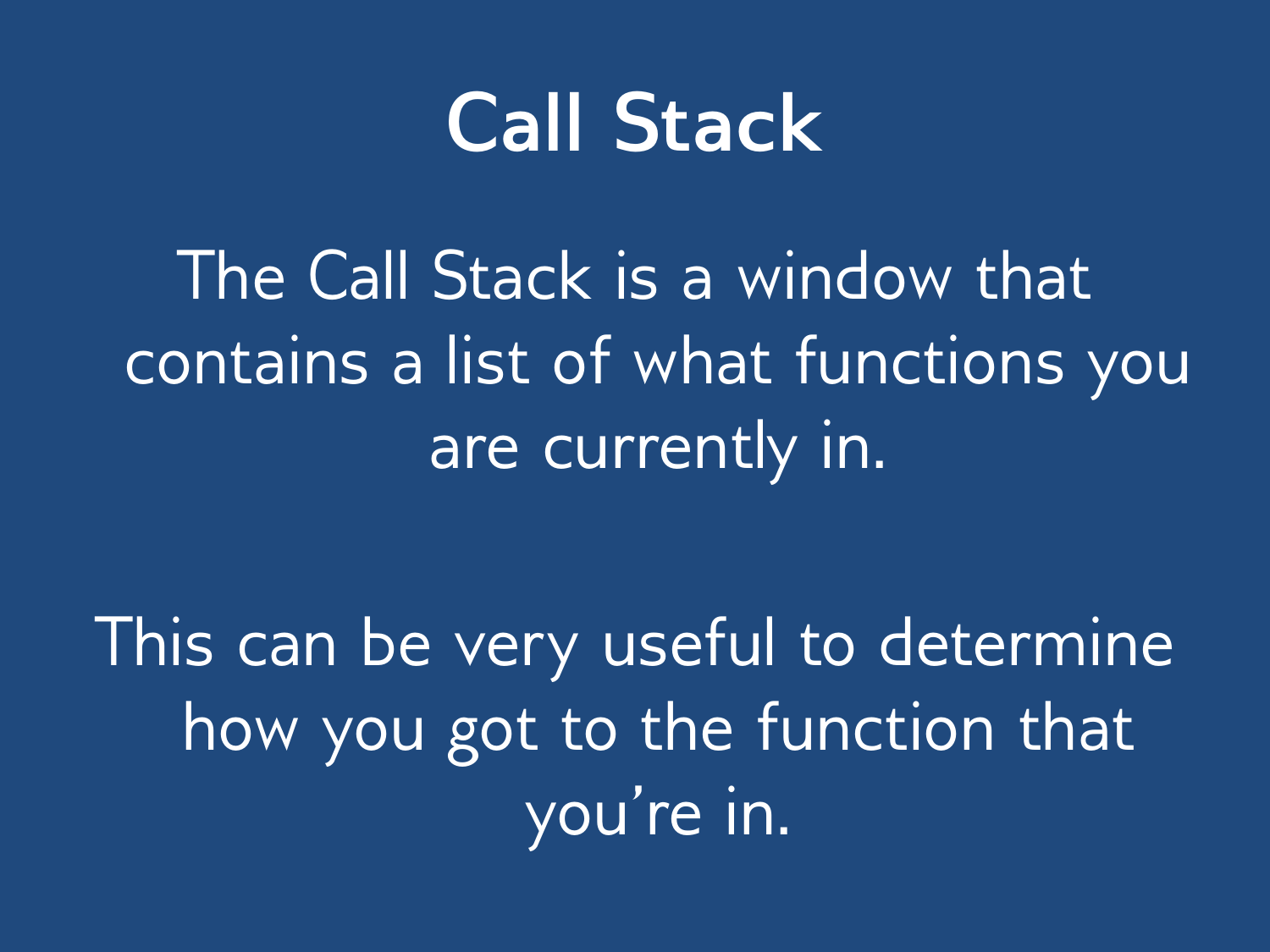

# Call Stack
The Call Stack is a window that contains a list of what functions you are currently in.

This can be very useful to determine how you got to the function that you’re in.